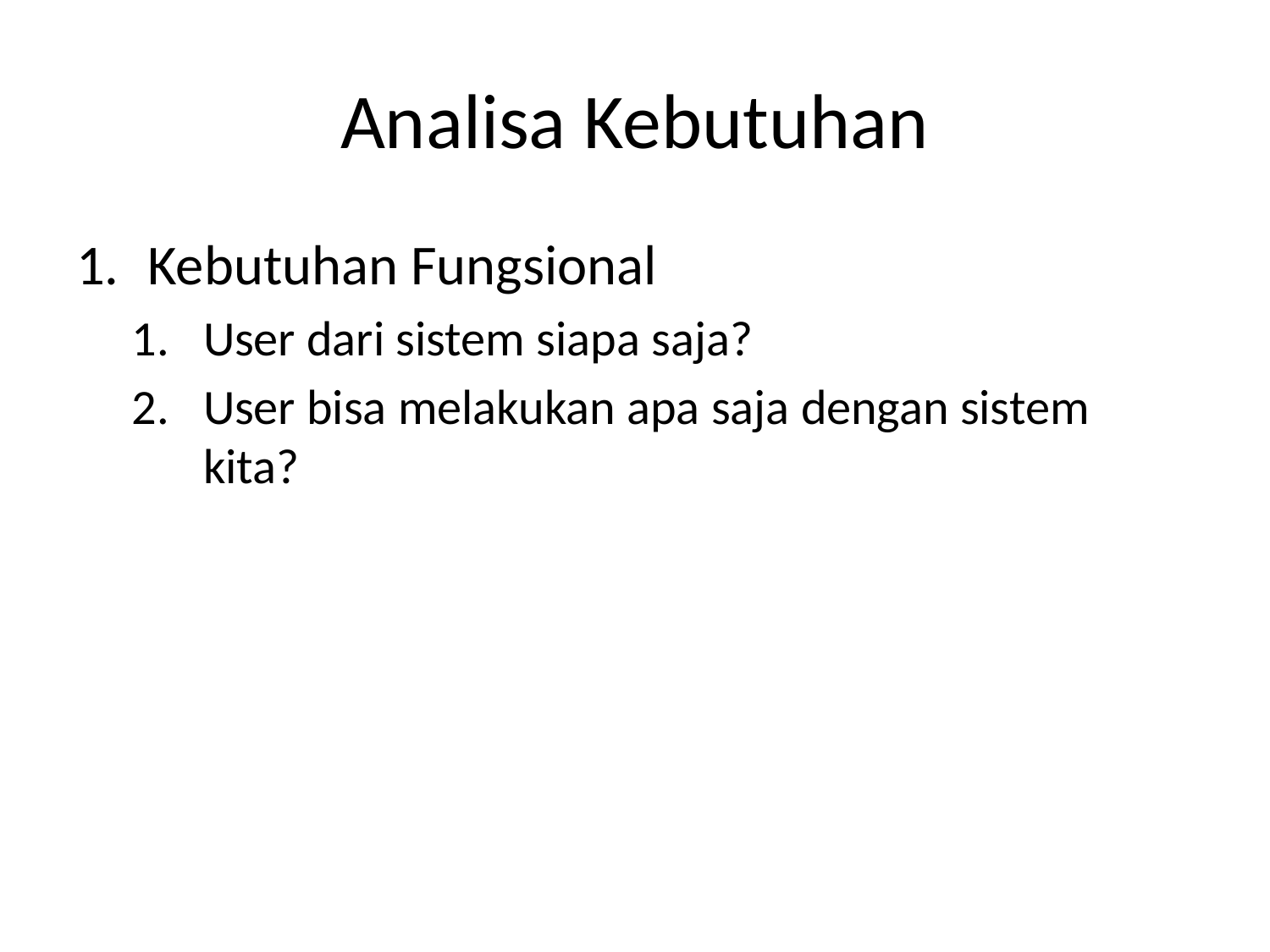

# Analisa Kebutuhan
Kebutuhan Fungsional
User dari sistem siapa saja?
User bisa melakukan apa saja dengan sistem kita?